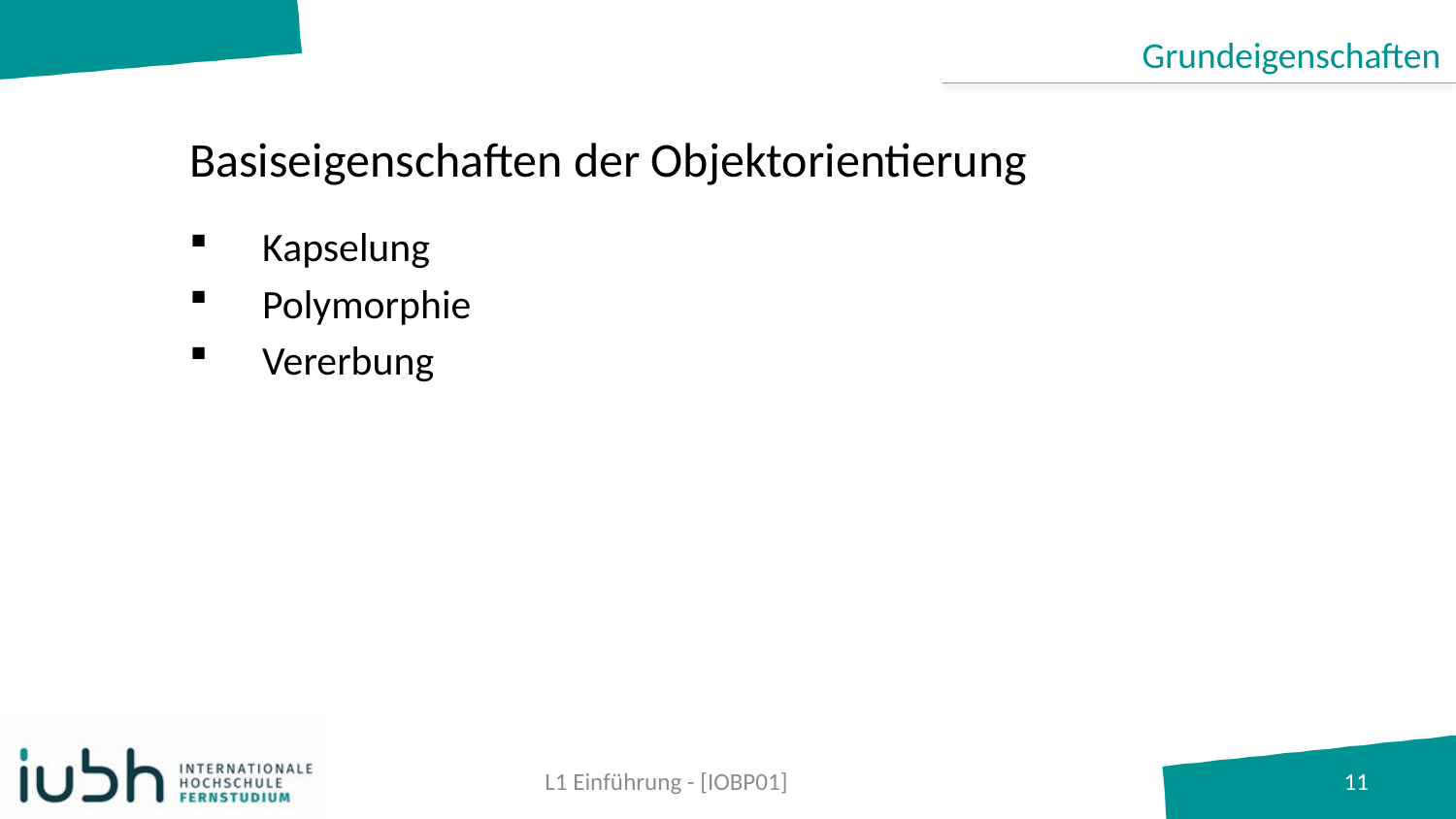

Grundeigenschaften
# Basiseigenschaften der Objektorientierung
Kapselung
Polymorphie
Vererbung
L1 Einführung - [IOBP01]
11